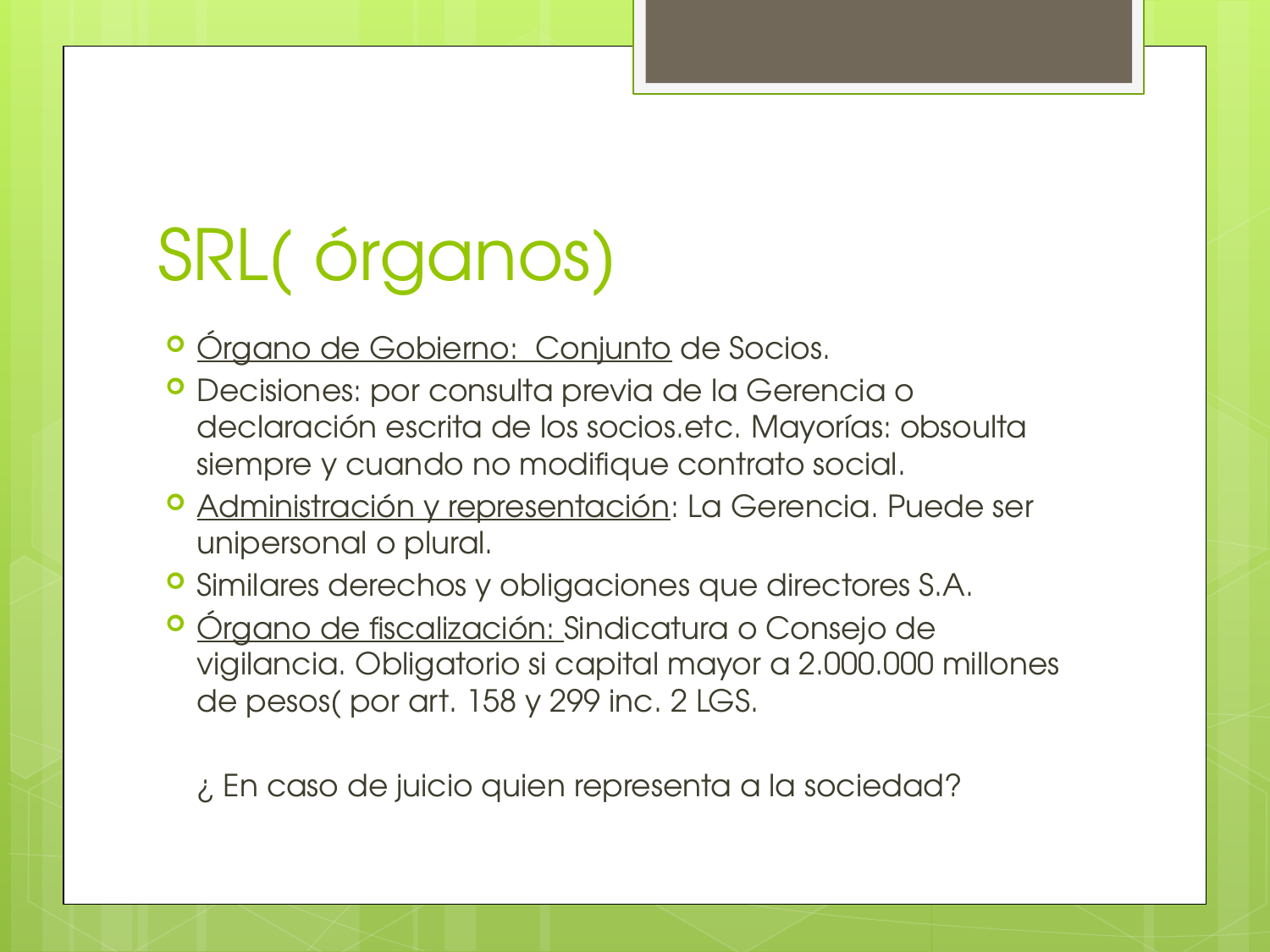

# SRL( órganos)
Órgano de Gobierno:  Conjunto de Socios.
Decisiones: por consulta previa de la Gerencia o declaración escrita de los socios.etc. Mayorías: obsoulta siempre y cuando no modifique contrato social.
Administración y representación: La Gerencia. Puede ser unipersonal o plural.
Similares derechos y obligaciones que directores S.A.
Órgano de fiscalización: Sindicatura o Consejo de vigilancia. Obligatorio si capital mayor a 2.000.000 millones de pesos( por art. 158 y 299 inc. 2 LGS.

¿ En caso de juicio quien representa a la sociedad?